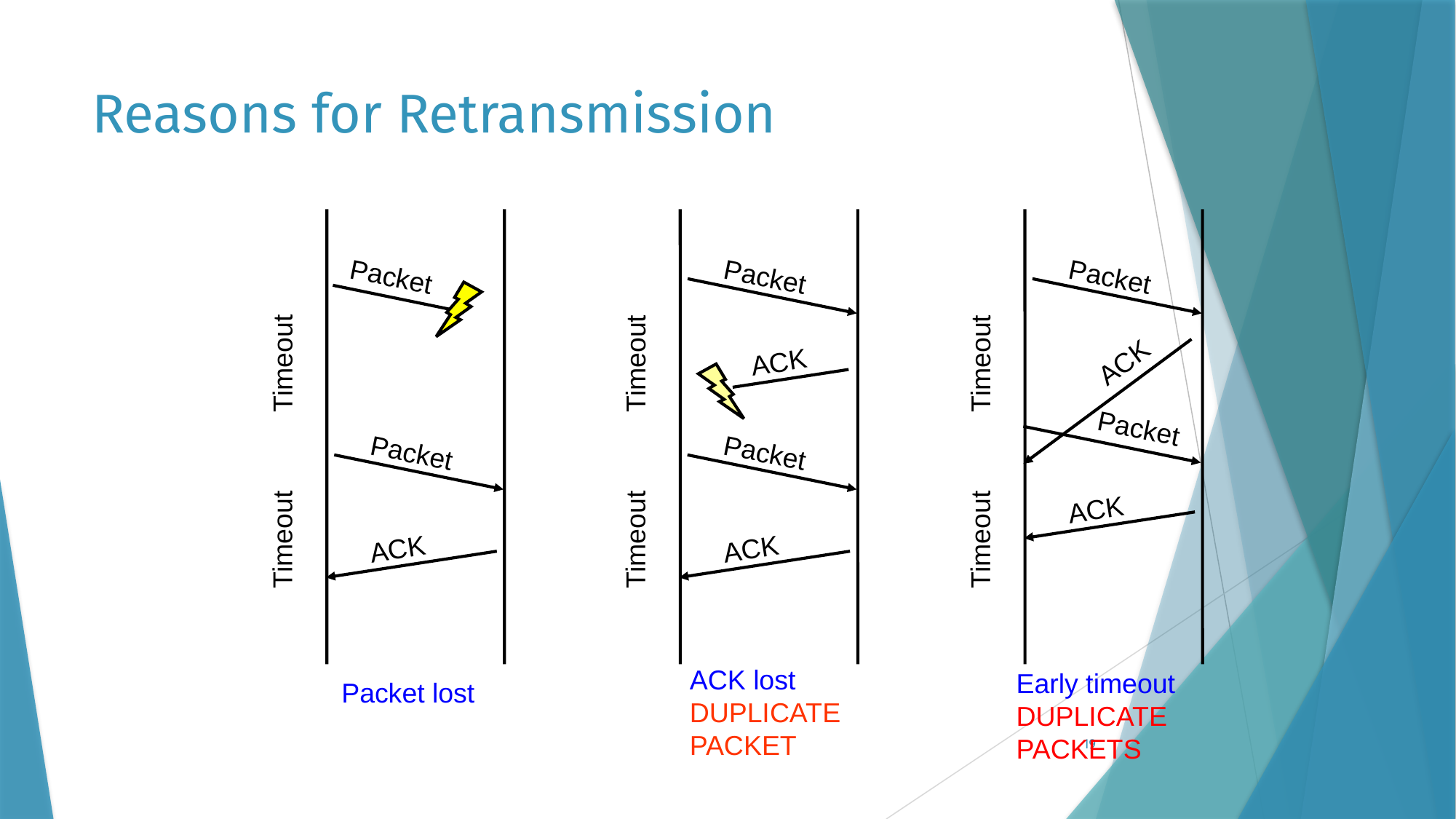

# Reasons for Retransmission

Packet

Packet

Packet

Timeout
Timeout
Timeout
ACK

ACK

Packet
Packet

Packet

ACK

Timeout
Timeout
Timeout
ACK

ACK

ACK lost
DUPLICATE
PACKET
Early timeout
DUPLICATE
PACKETS
Packet lost
19